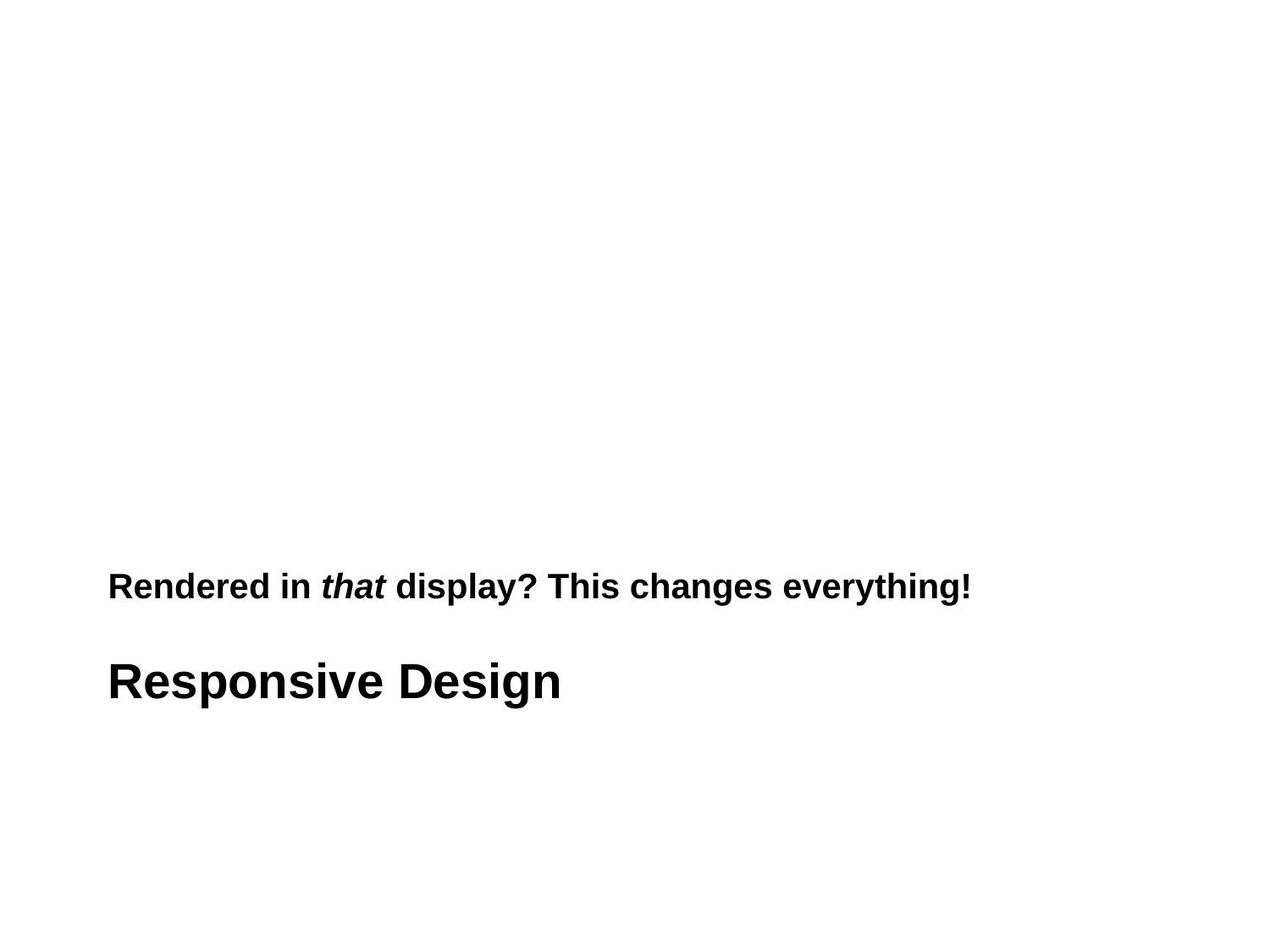

Rendered in that display? This changes everything!

Responsive Design
3